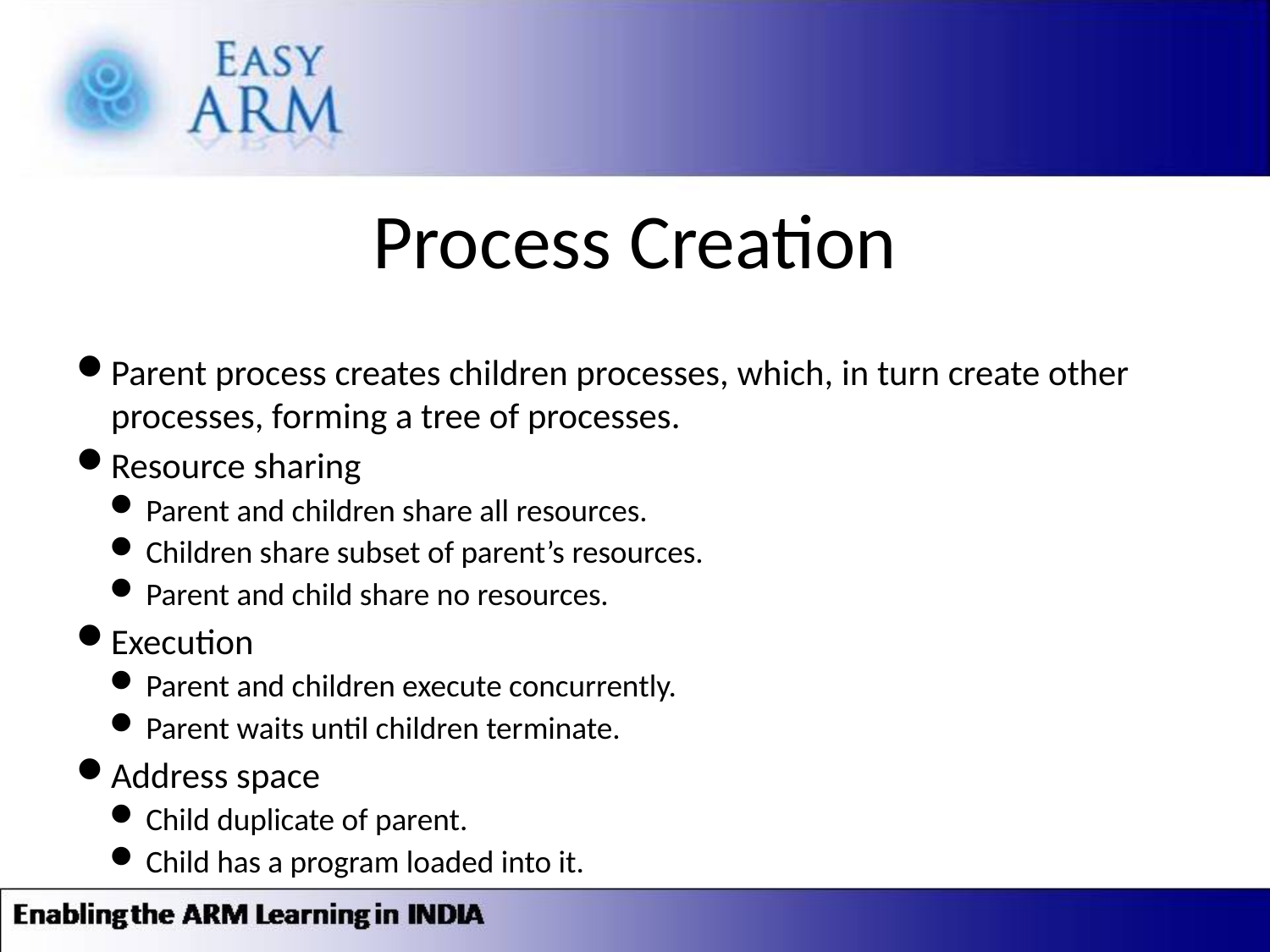

# Process Creation
Parent process creates children processes, which, in turn create other processes, forming a tree of processes.
Resource sharing
Parent and children share all resources.
Children share subset of parent’s resources.
Parent and child share no resources.
Execution
Parent and children execute concurrently.
Parent waits until children terminate.
Address space
Child duplicate of parent.
Child has a program loaded into it.